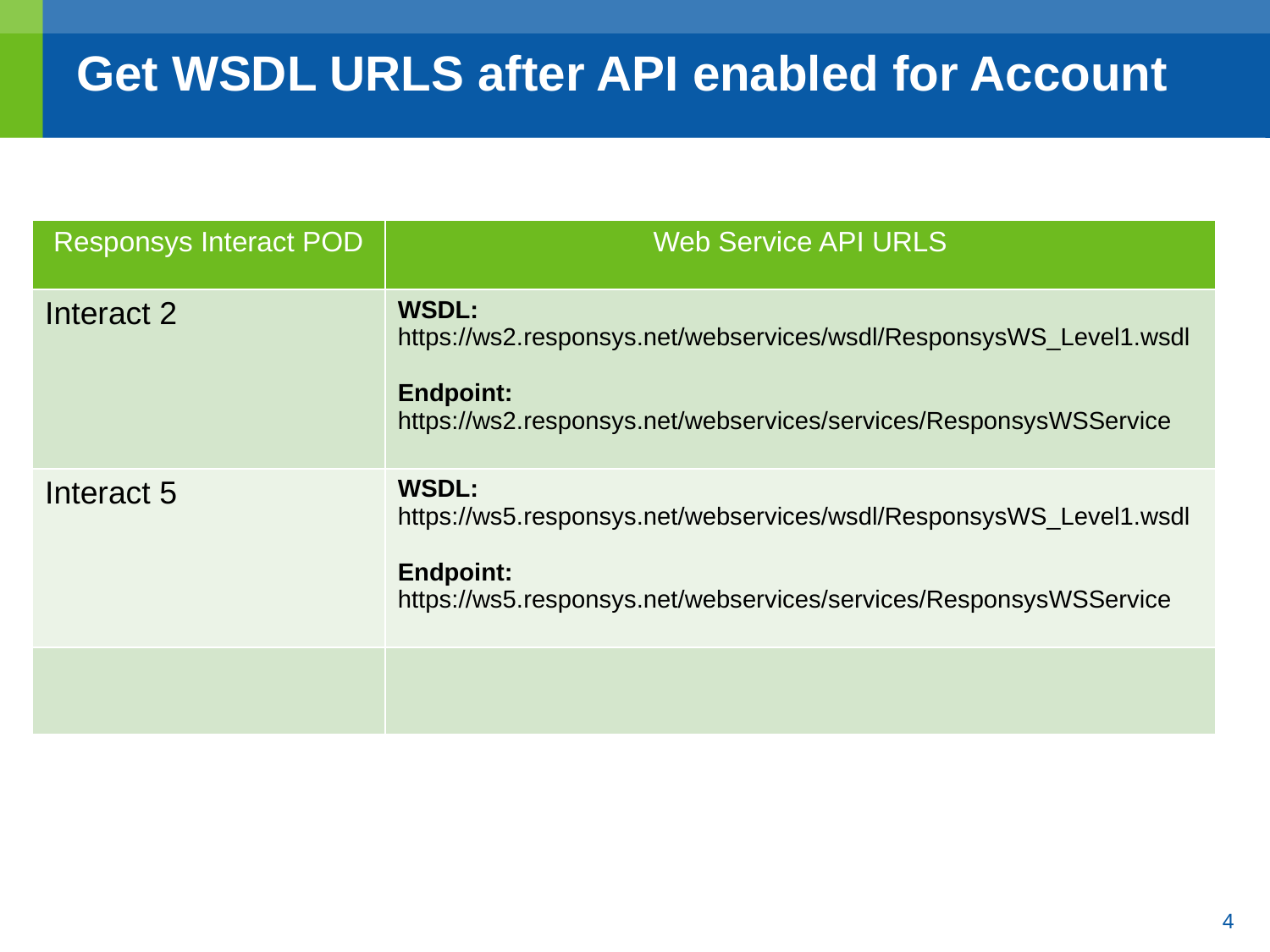

# Get WSDL URLS after API enabled for Account
| Responsys Interact POD | Web Service API URLS |
| --- | --- |
| Interact 2 | WSDL: https://ws2.responsys.net/webservices/wsdl/ResponsysWS\_Level1.wsdl Endpoint: https://ws2.responsys.net/webservices/services/ResponsysWSService |
| Interact 5 | WSDL: https://ws5.responsys.net/webservices/wsdl/ResponsysWS\_Level1.wsdl Endpoint: https://ws5.responsys.net/webservices/services/ResponsysWSService |
|  |  |
4